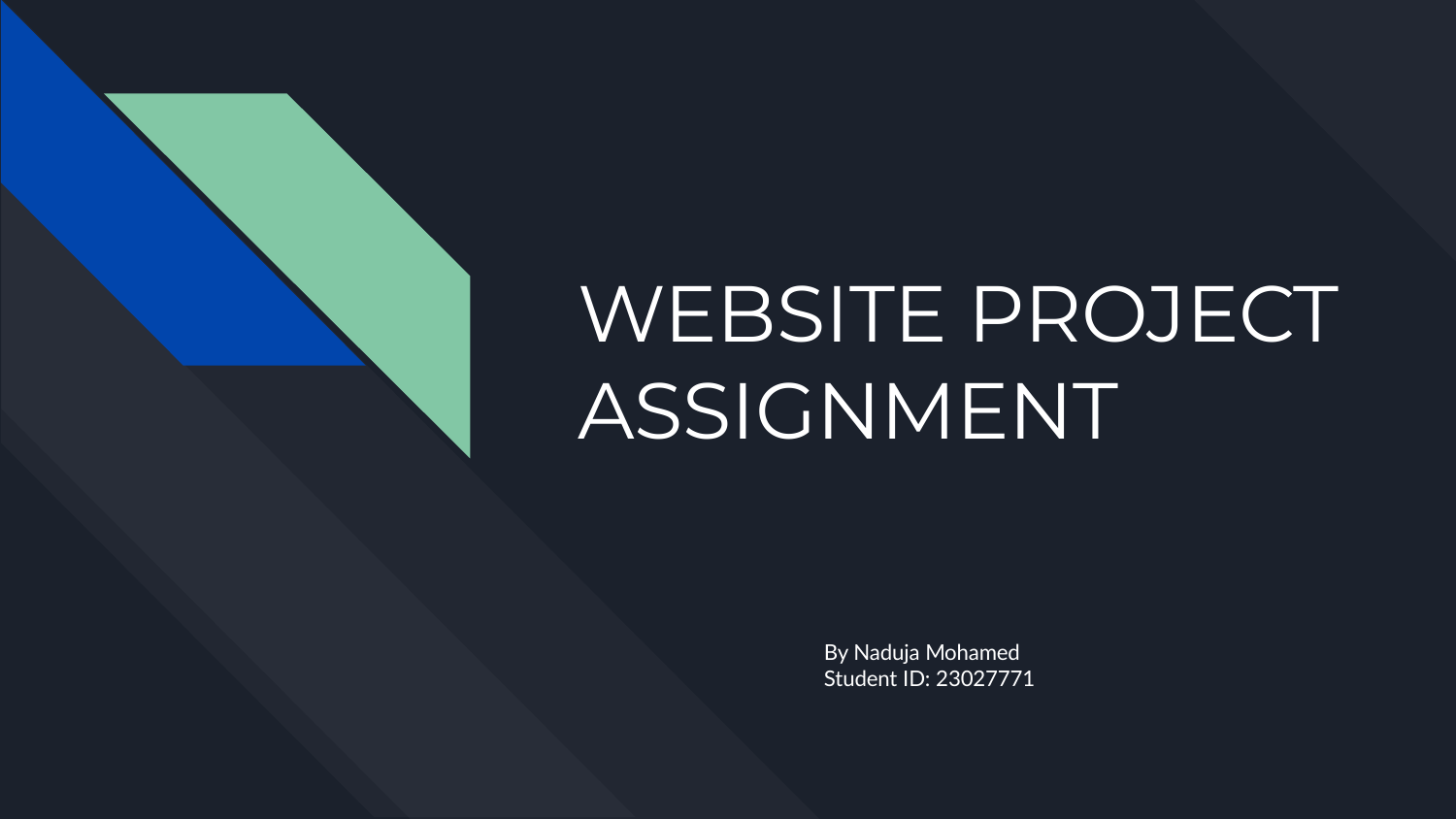

# WEBSITE PROJECT ASSIGNMENT

By Naduja Mohamed
Student ID: 23027771